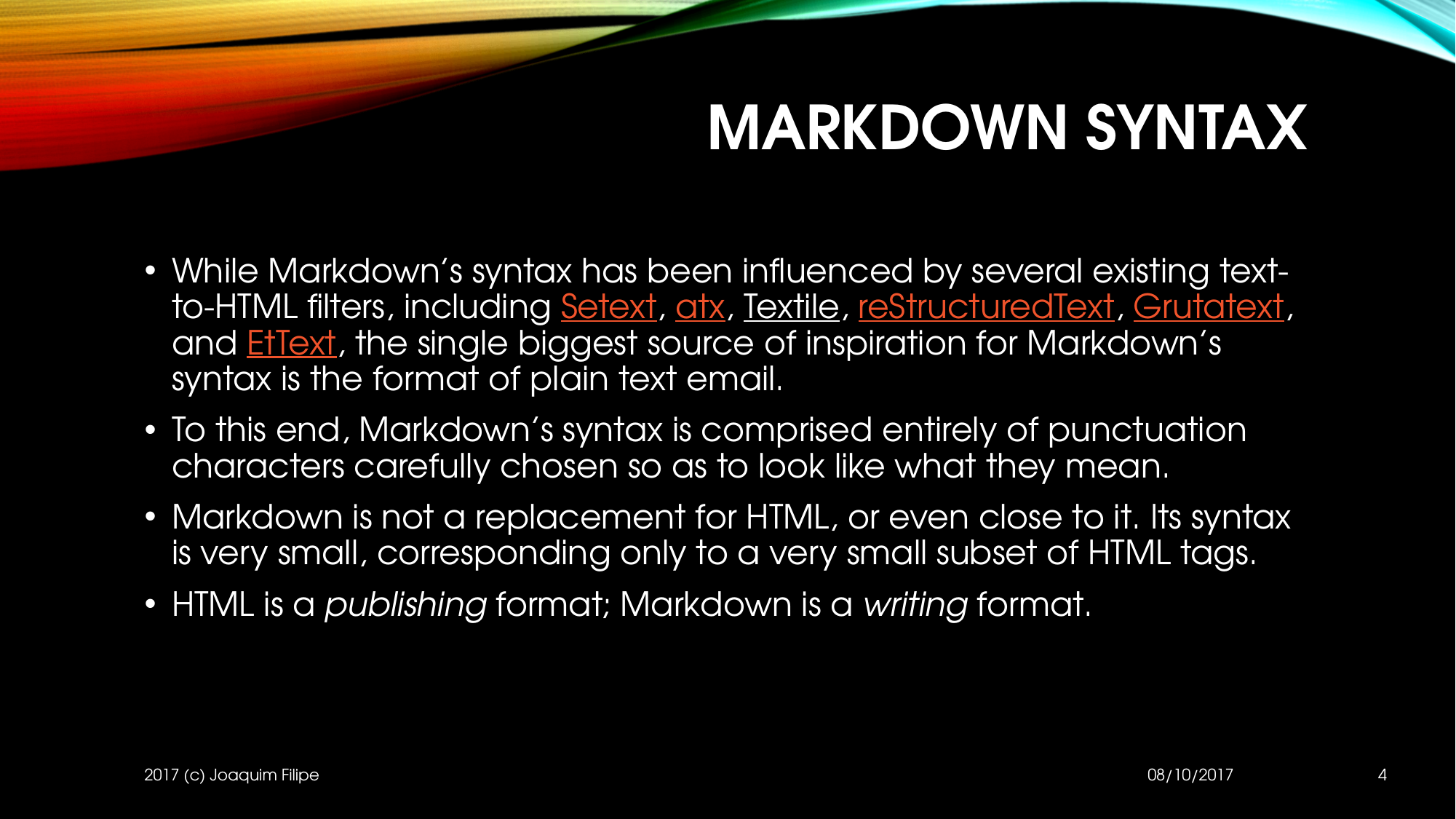

# Markdown syntax
While Markdown’s syntax has been influenced by several existing text-to-HTML filters, including Setext, atx, Textile, reStructuredText, Grutatext, and EtText, the single biggest source of inspiration for Markdown’s syntax is the format of plain text email.
To this end, Markdown’s syntax is comprised entirely of punctuation characters carefully chosen so as to look like what they mean.
Markdown is not a replacement for HTML, or even close to it. Its syntax is very small, corresponding only to a very small subset of HTML tags.
HTML is a publishing format; Markdown is a writing format.

2017 (c) Joaquim Filipe
08/10/2017
4